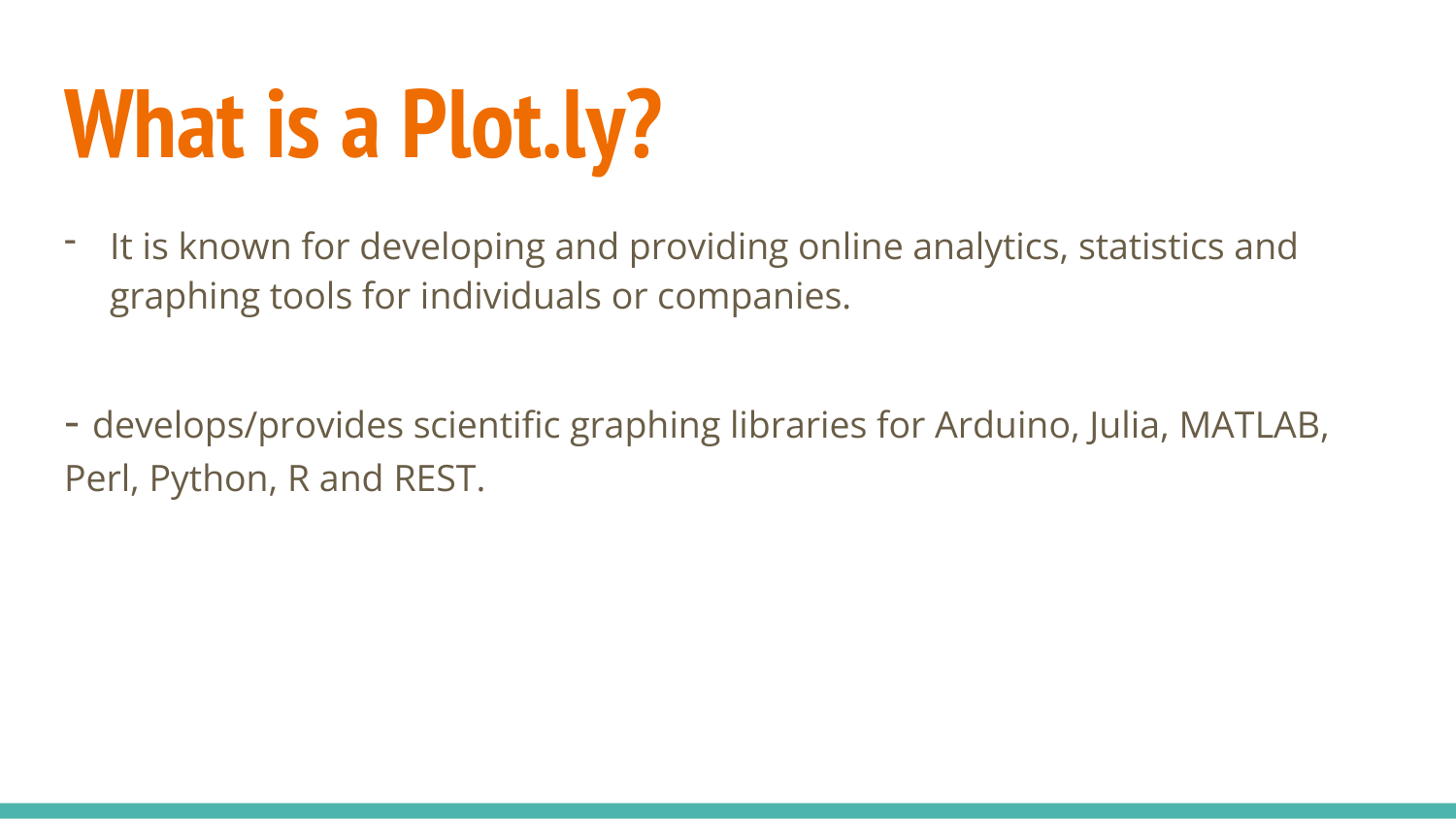

# What is a Plot.ly?
It is known for developing and providing online analytics, statistics and graphing tools for individuals or companies.
- develops/provides scientific graphing libraries for Arduino, Julia, MATLAB, Perl, Python, R and REST.